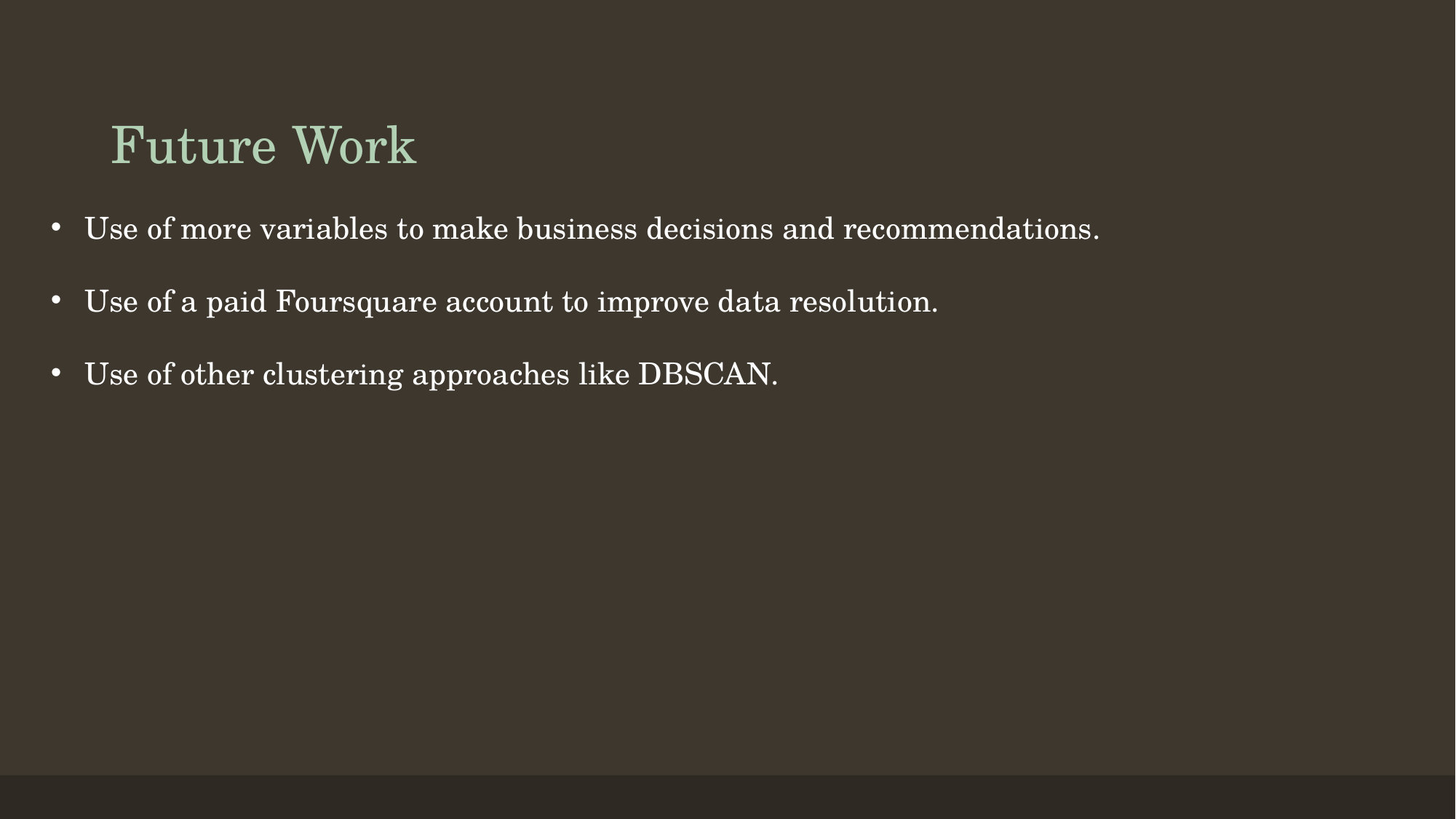

# Future Work
Use of more variables to make business decisions and recommendations.

Use of a paid Foursquare account to improve data resolution.

Use of other clustering approaches like DBSCAN.